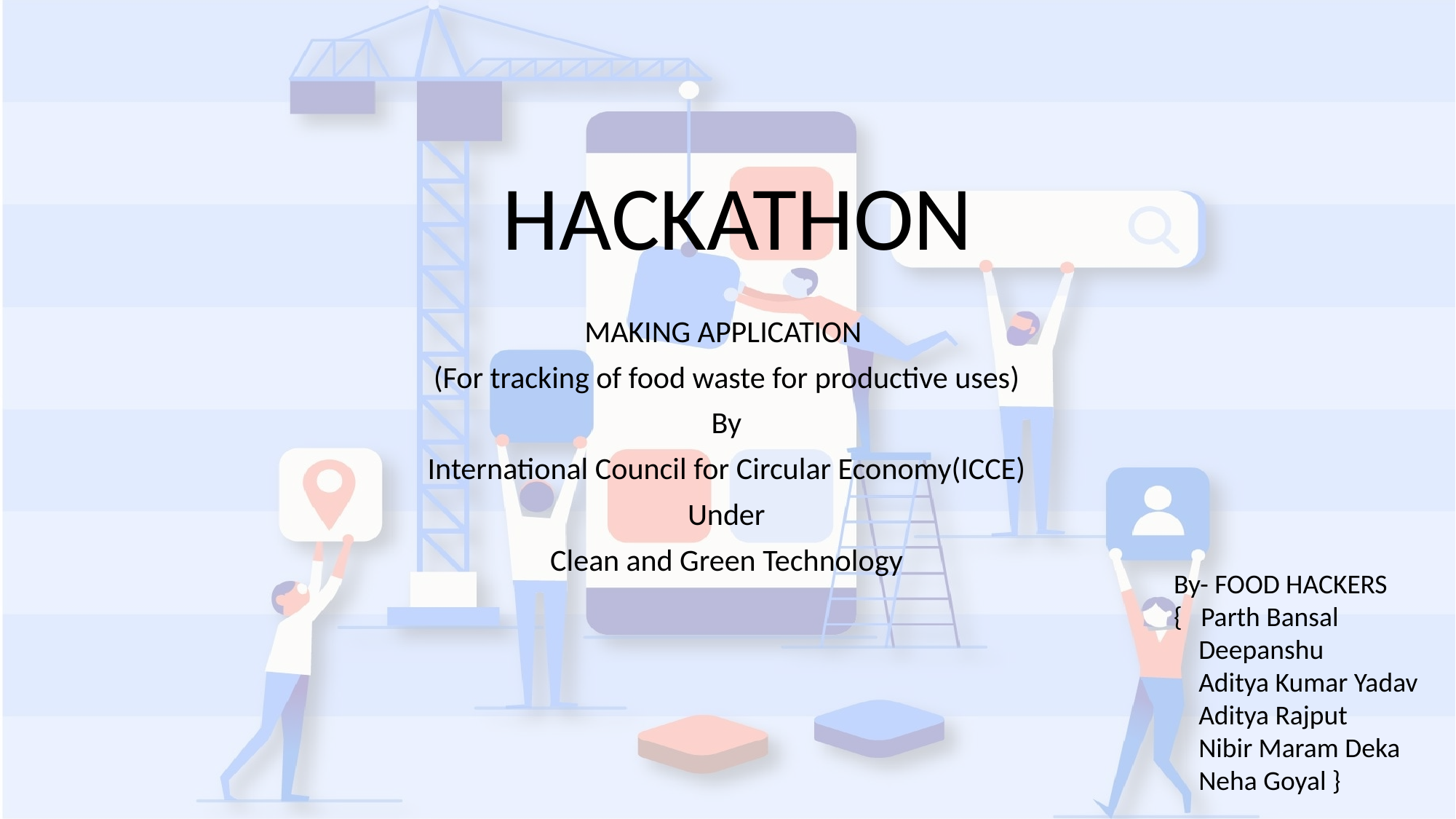

# HACKATHON
MAKING APPLICATION
(For tracking of food waste for productive uses)
By
International Council for Circular Economy(ICCE)
Under
Clean and Green Technology
By- FOOD HACKERS
{   Parth Bansal
    Deepanshu
    Aditya Kumar Yadav
    Aditya Rajput
    Nibir Maram Deka
    Neha Goyal }